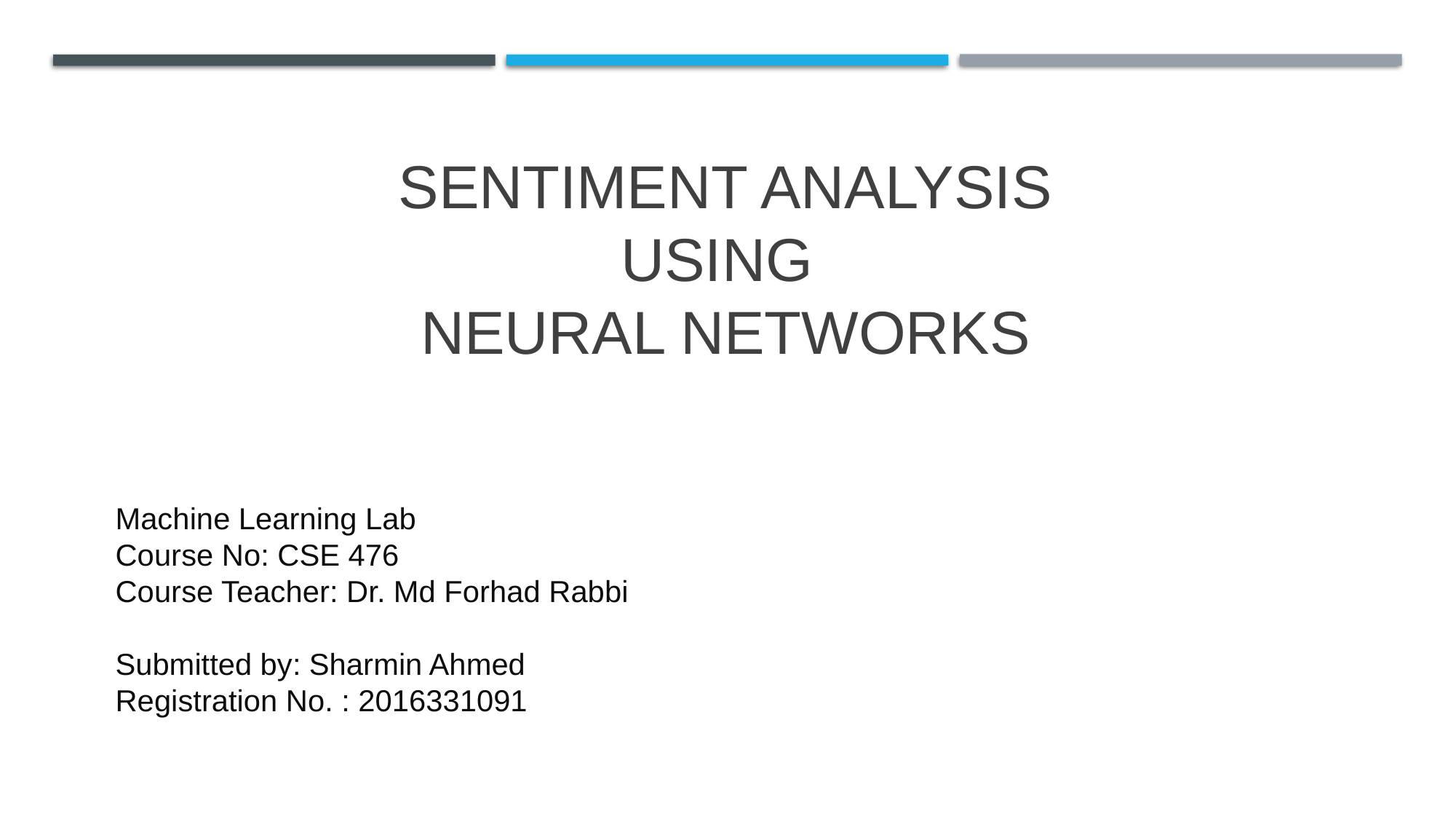

# Sentiment Analysis Using Neural Networks
Machine Learning Lab
Course No: CSE 476
Course Teacher: Dr. Md Forhad Rabbi

Submitted by: Sharmin Ahmed
Registration No. : 2016331091